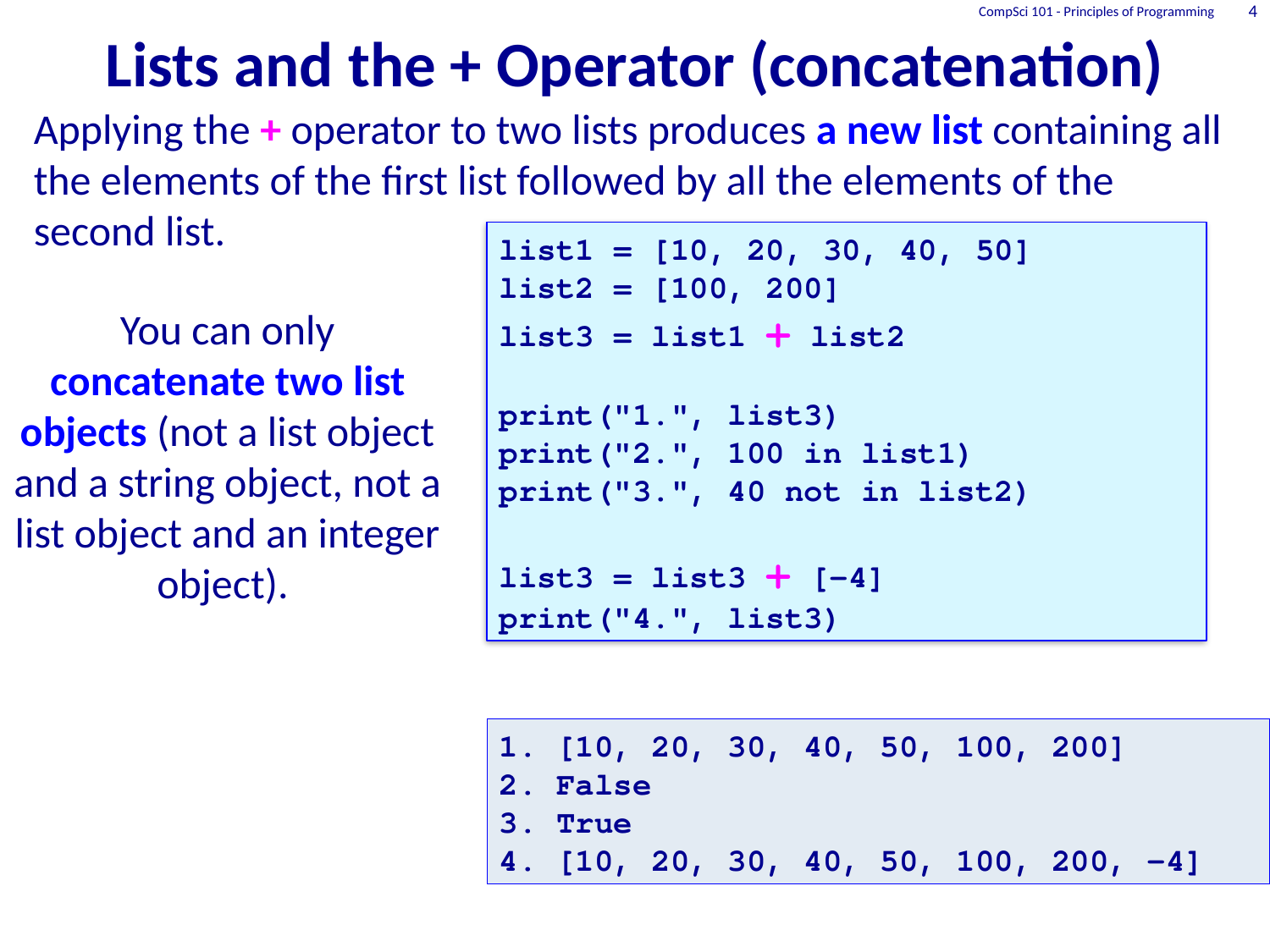

# Lists and the + Operator (concatenation)
CompSci 101 - Principles of Programming
4
Applying the + operator to two lists produces a new list containing all the elements of the first list followed by all the elements of the second list.

list1 = [10, 20, 30, 40, 50]
list2 = [100, 200]
list3 = list1 + list2

print("1.", list3)
print("2.", 100 in list1)
print("3.", 40 not in list2)

list3 = list3 + [-4]
print("4.", list3)
You can only concatenate two list objects (not a list object and a string object, not a list object and an integer object).
1. [10, 20, 30, 40, 50, 100, 200]
2. False
3. True
4. [10, 20, 30, 40, 50, 100, 200, -4]